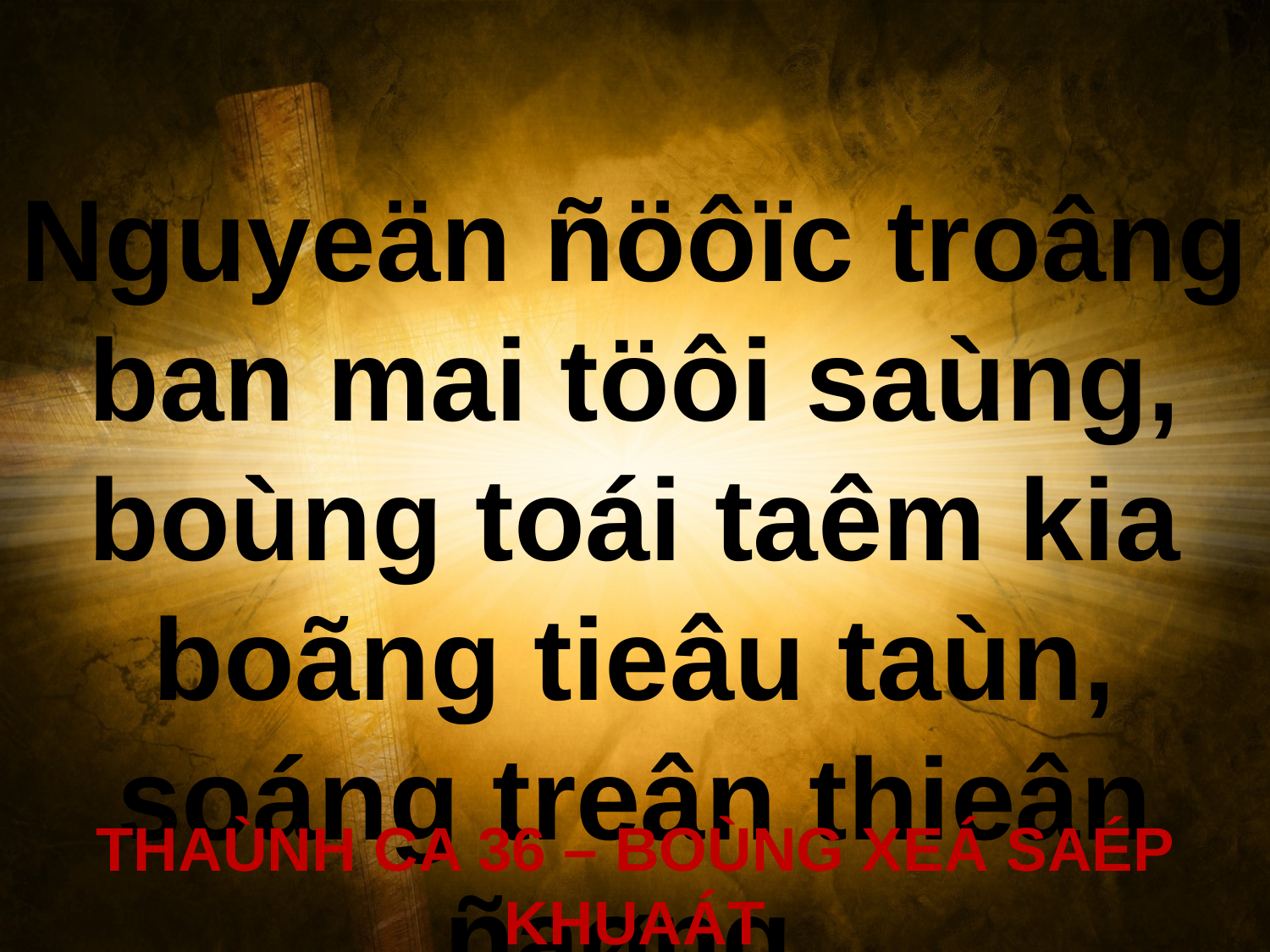

Nguyeän ñöôïc troâng ban mai töôi saùng, boùng toái taêm kia boãng tieâu taùn, soáng treân thieân ñaøng.
THAÙNH CA 36 – BOÙNG XEÁ SAÉP KHUAÁT